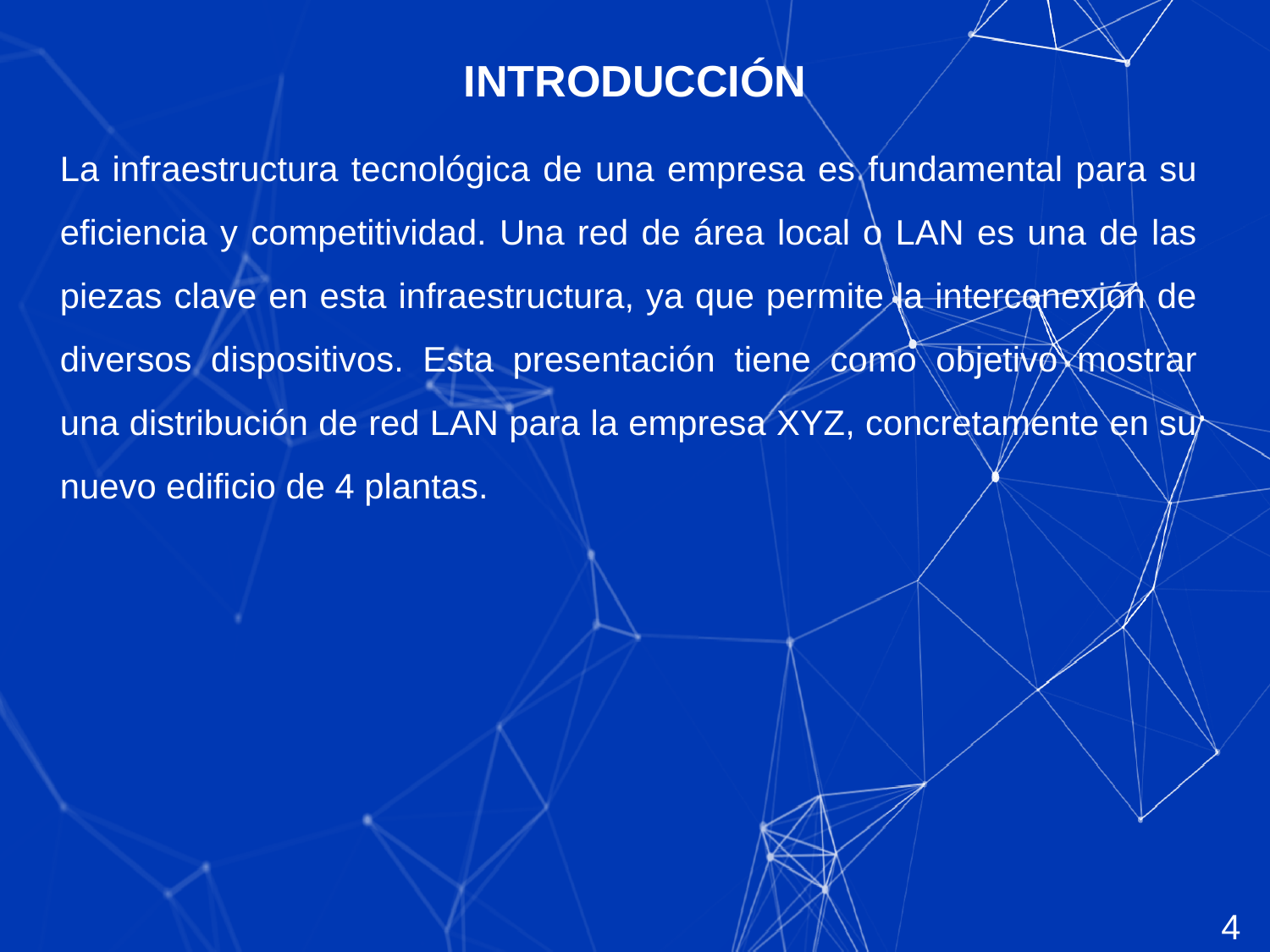

INTRODUCCIÓN
La infraestructura tecnológica de una empresa es fundamental para su eficiencia y competitividad. Una red de área local o LAN es una de las piezas clave en esta infraestructura, ya que permite la interconexión de diversos dispositivos. Esta presentación tiene como objetivo mostrar una distribución de red LAN para la empresa XYZ, concretamente en su nuevo edificio de 4 plantas.
4